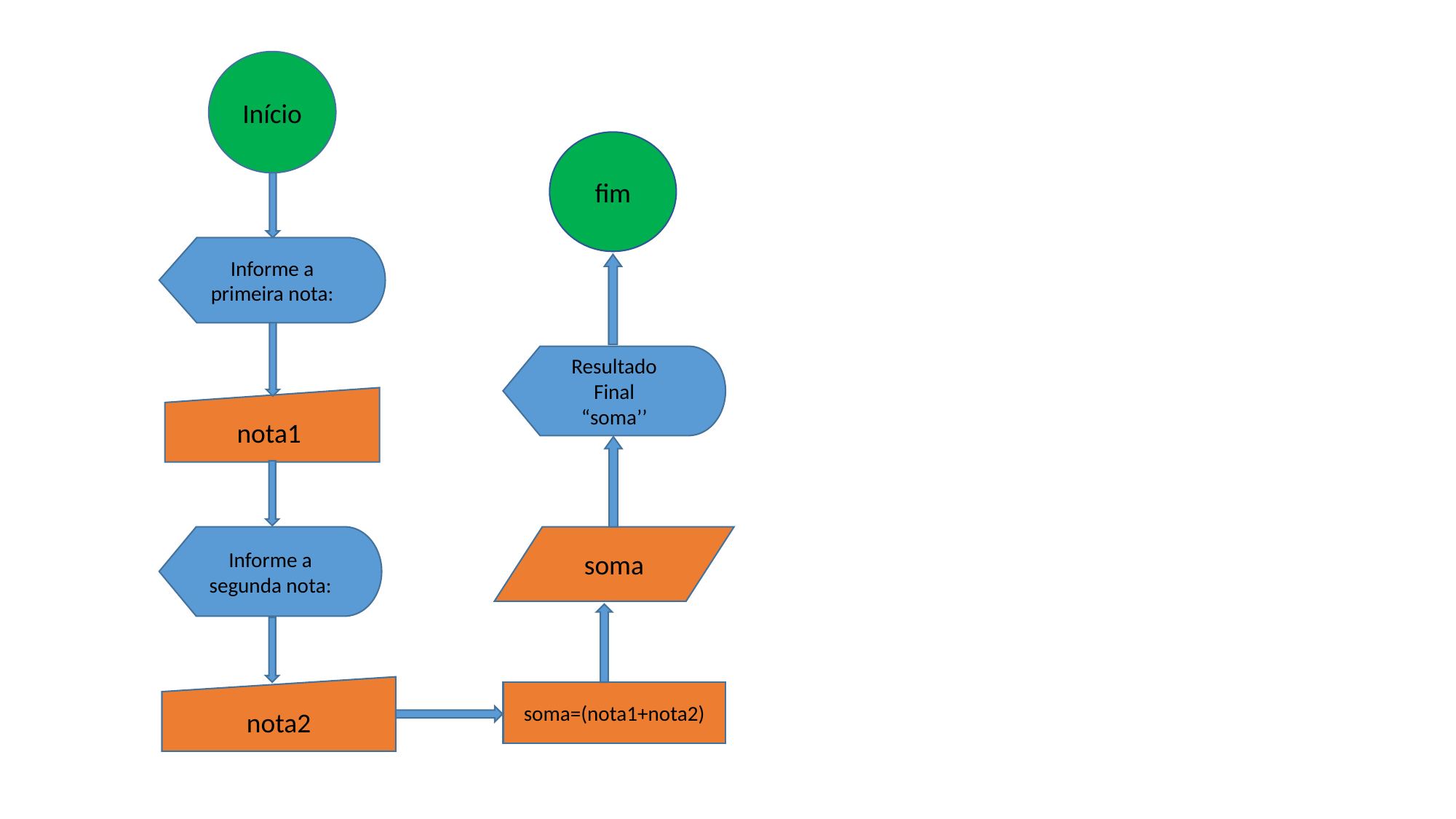

Início
fim

Informe a primeira nota:

Resultado Final
“soma’’
nota1

Informe a segunda nota:
soma

nota2
soma=(nota1+nota2)